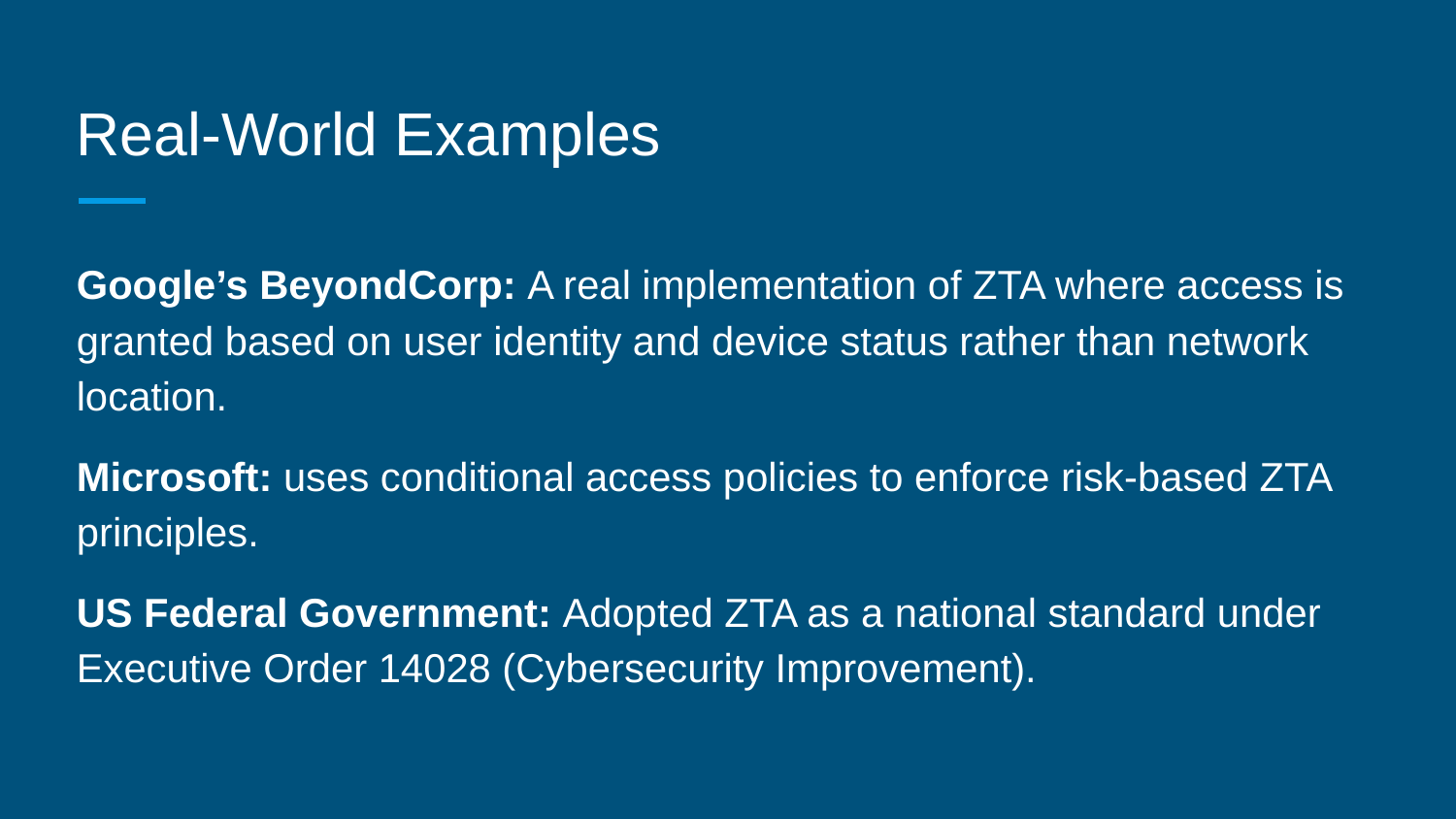

# Real-World Examples
Google’s BeyondCorp: A real implementation of ZTA where access is granted based on user identity and device status rather than network location.
Microsoft: uses conditional access policies to enforce risk-based ZTA principles.
US Federal Government: Adopted ZTA as a national standard under Executive Order 14028 (Cybersecurity Improvement).